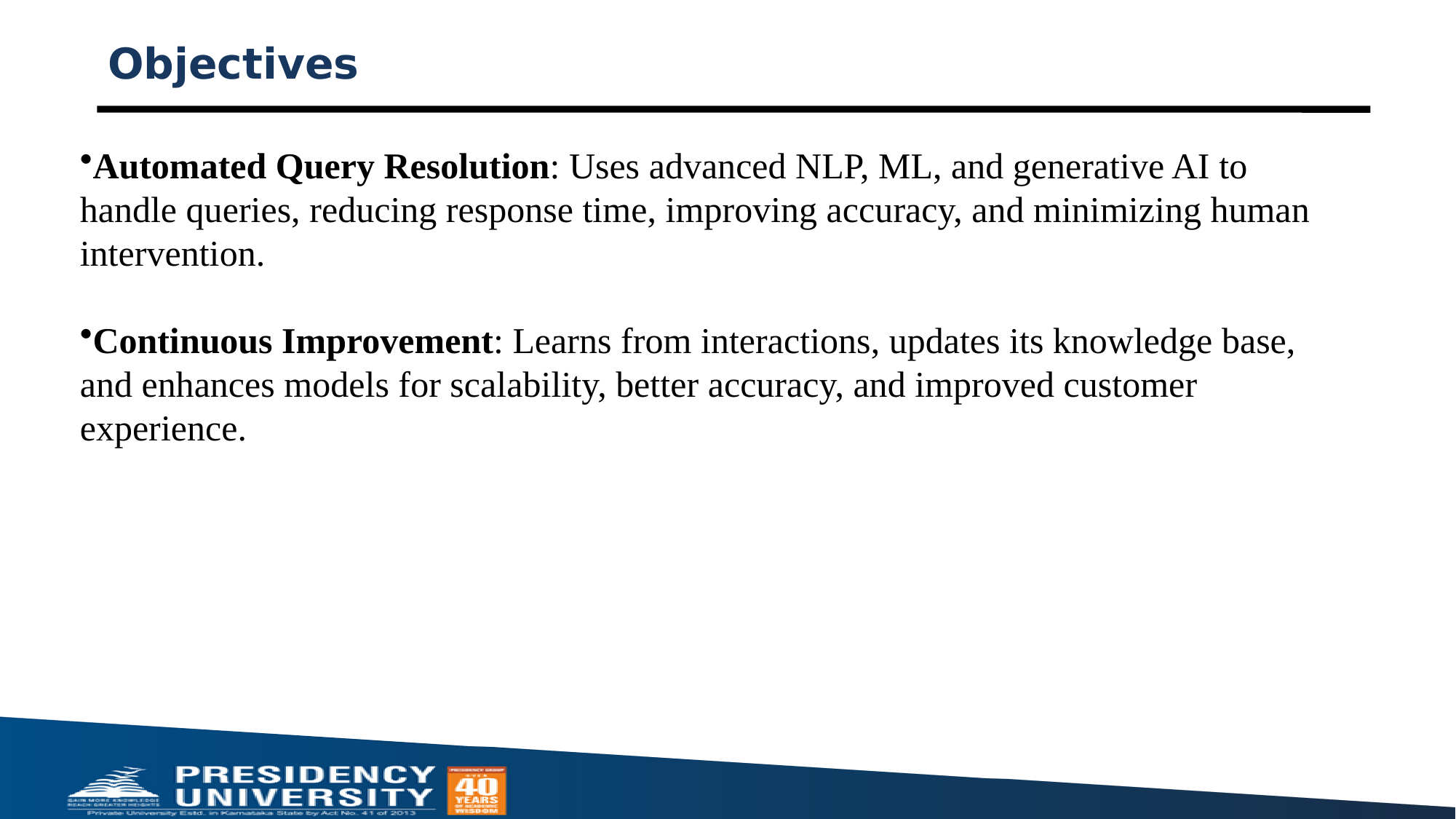

# Objectives

Automated Query Resolution: Uses advanced NLP, ML, and generative AI to handle queries, reducing response time, improving accuracy, and minimizing human intervention.

Continuous Improvement: Learns from interactions, updates its knowledge base, and enhances models for scalability, better accuracy, and improved customer experience.